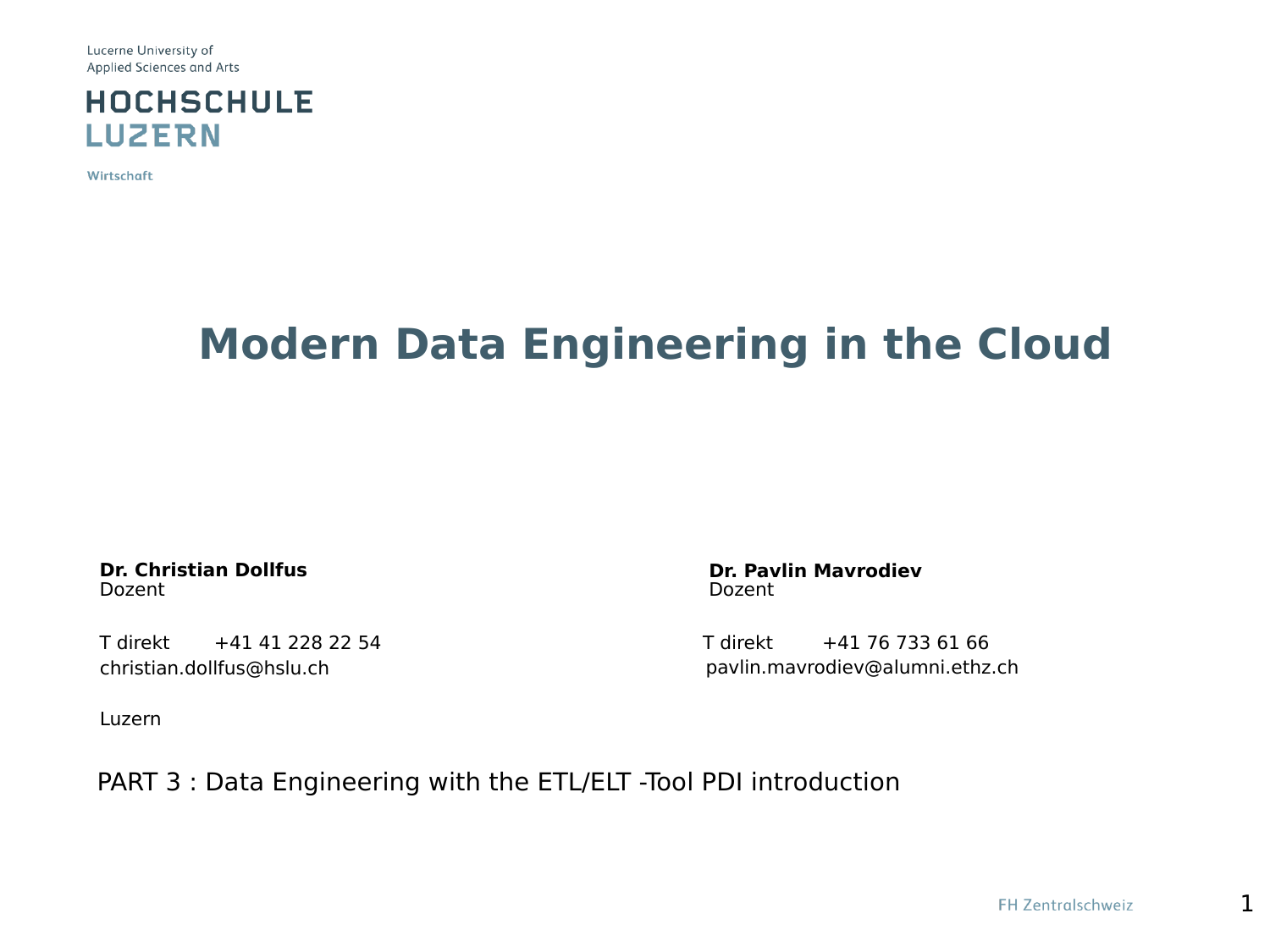

# Modern Data Engineering in the Cloud
PART 3 : Data Engineering with the ETL/ELT -Tool PDI introduction

1